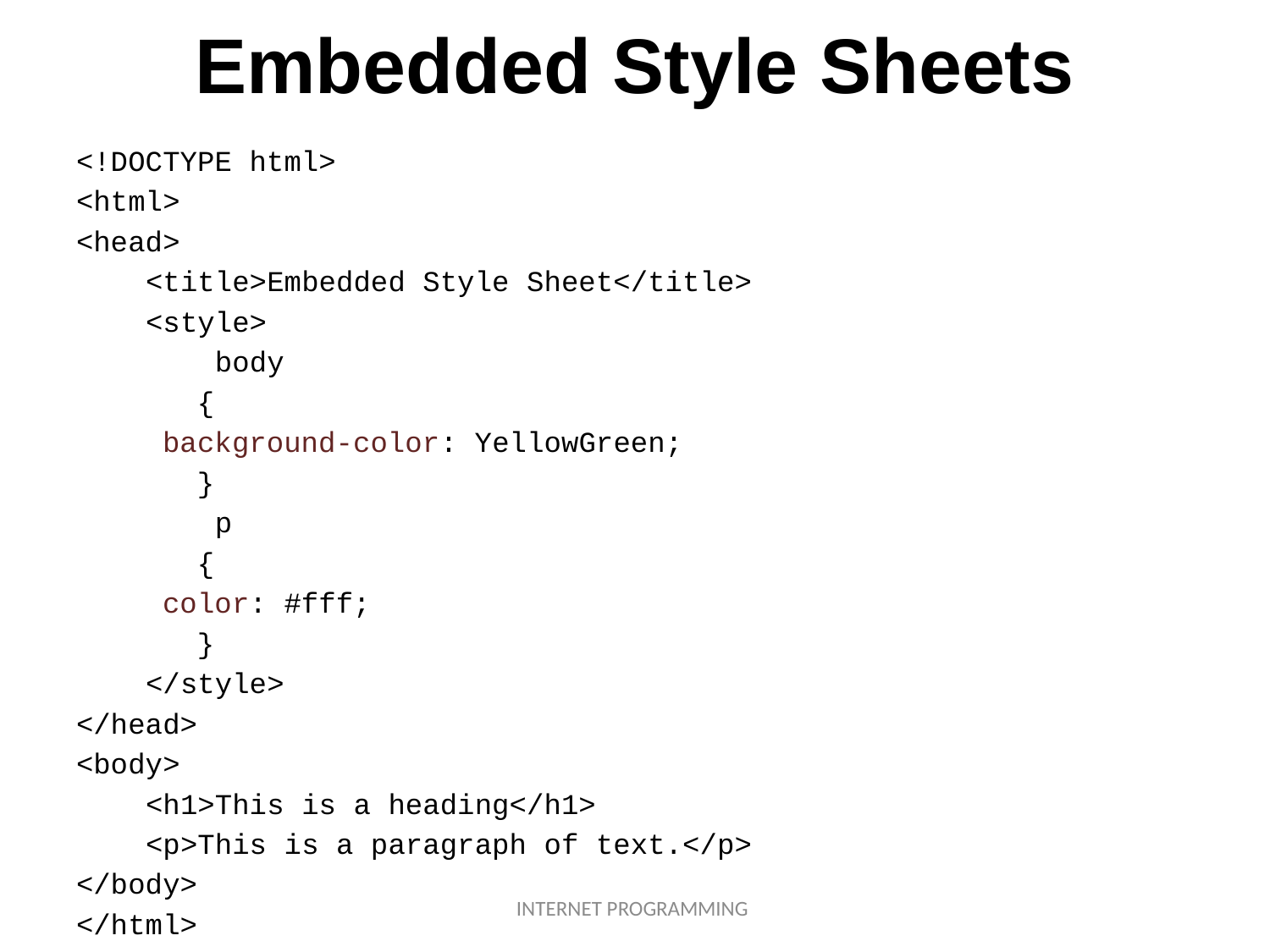

# Embedded Style Sheets
<!DOCTYPE html>
<html>
<head>
    <title>Embedded Style Sheet</title>
    <style>
        body
	  {
		background-color: YellowGreen;
	  }
        p
	  {
		color: #fff;
	  }
    </style>
</head>
<body>
    <h1>This is a heading</h1>
    <p>This is a paragraph of text.</p>
</body>
</html>
INTERNET PROGRAMMING